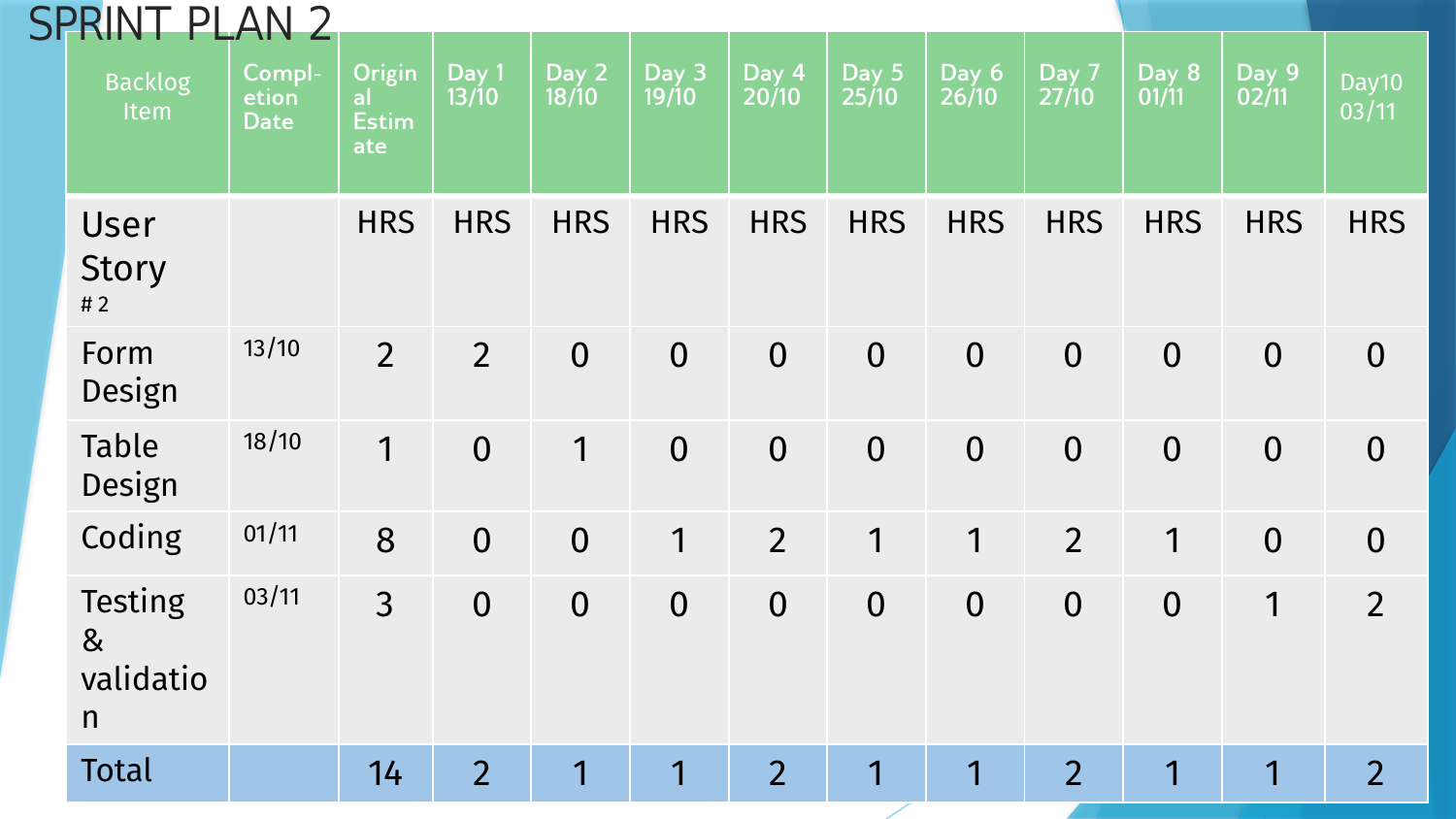

SPRINT PLAN 2
PROJECT PLAN

| Backlog Item | Compl-etion Date | Original Estimate | Day 1 13/10 | Day 2 18/10 | Day 3 19/10 | Day 4 20/10 | Day 5 25/10 | Day 6 26/10 | Day 7 27/10 | Day 8 01/11 | Day 9 02/11 | Day10 03/11 |
| --- | --- | --- | --- | --- | --- | --- | --- | --- | --- | --- | --- | --- |
| User Story # 2 |  | HRS | HRS | HRS | HRS | HRS | HRS | HRS | HRS | HRS | HRS | HRS |
| Form Design | 13/10 | 2 | 2 | 0 | 0 | 0 | 0 | 0 | 0 | 0 | 0 | 0 |
| Table Design | 18/10 | 1 | 0 | 1 | 0 | 0 | 0 | 0 | 0 | 0 | 0 | 0 |
| Coding | 01/11 | 8 | 0 | 0 | 1 | 2 | 1 | 1 | 2 | 1 | 0 | 0 |
| Testing & validation | 03/11 | 3 | 0 | 0 | 0 | 0 | 0 | 0 | 0 | 0 | 1 | 2 |
| Total |  | 14 | 2 | 1 | 1 | 2 | 1 | 1 | 2 | 1 | 1 | 2 |